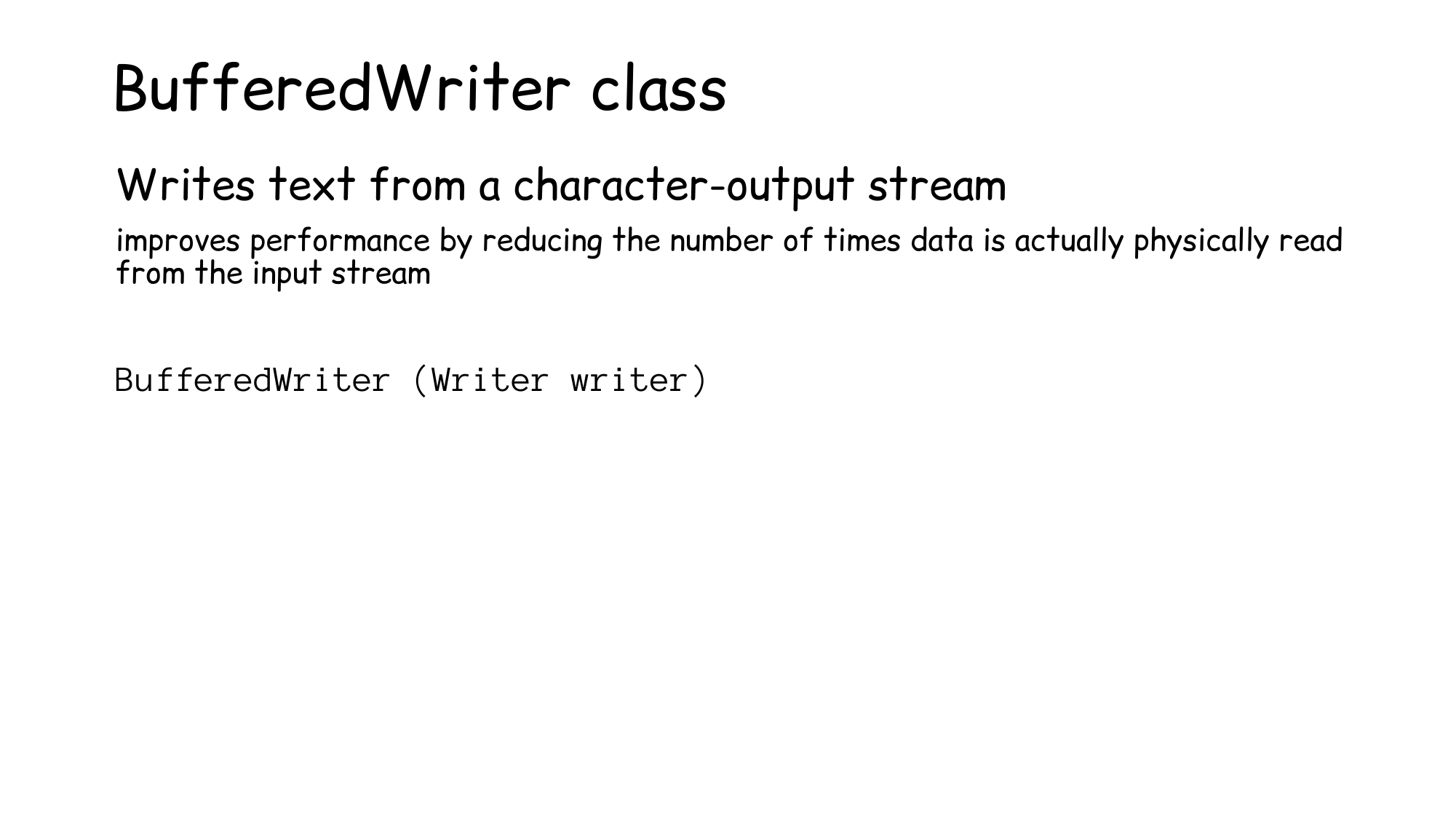

# BufferedWriter class
Writes text from a character-output stream
improves performance by reducing the number of times data is actually physically read from the input stream

BufferedWriter (Writer writer)